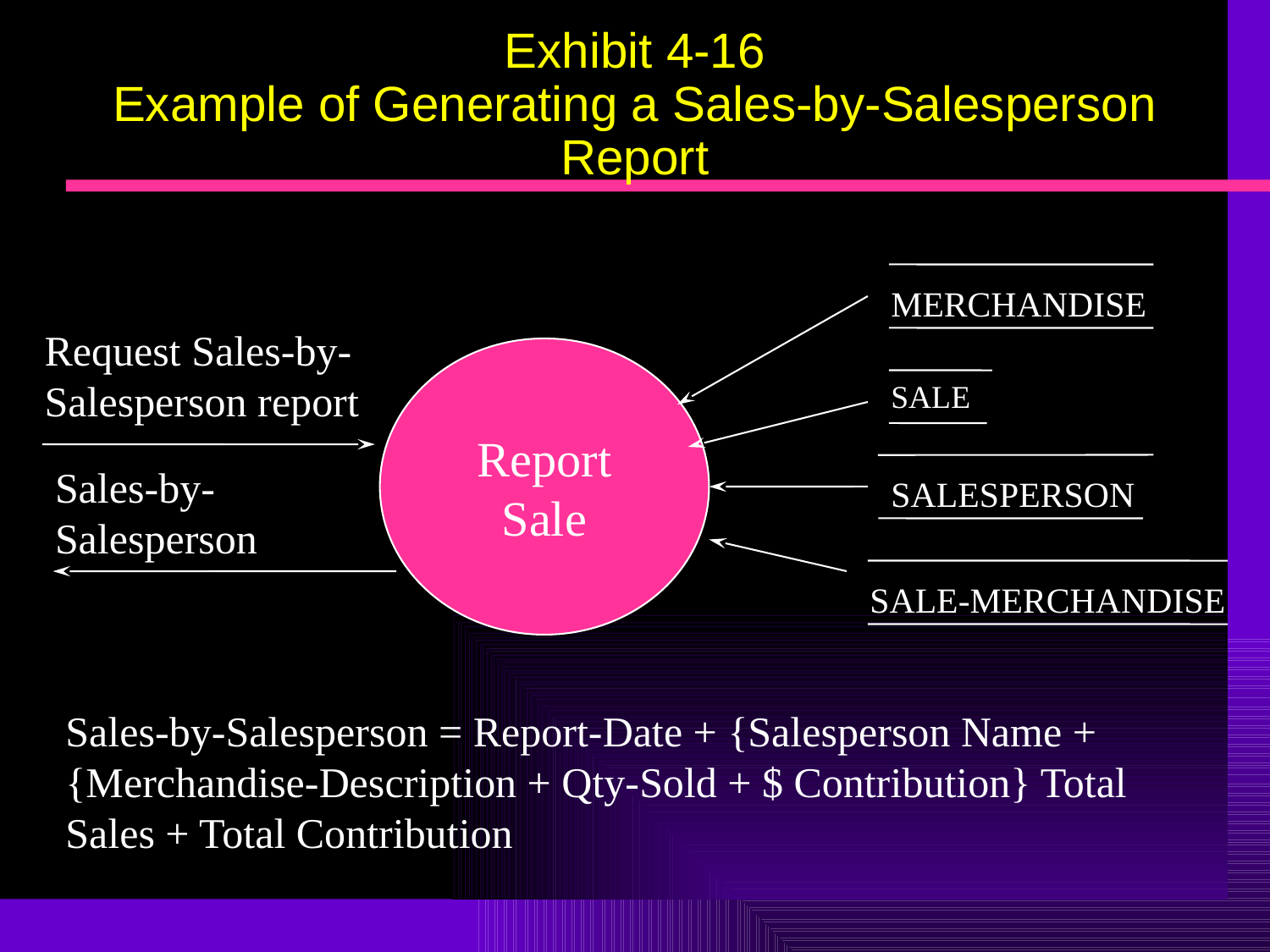

# Exhibit 4-16 Example of Generating a Sales-by-Salesperson Report

MERCHANDISE

Request Sales-by-
Salesperson report

Report
Sale
SALE

Sales-by-
Salesperson

SALESPERSON

SALE-MERCHANDISE

Sales-by-Salesperson = Report-Date + {Salesperson Name + {Merchandise-Description + Qty-Sold + $ Contribution} Total Sales + Total Contribution